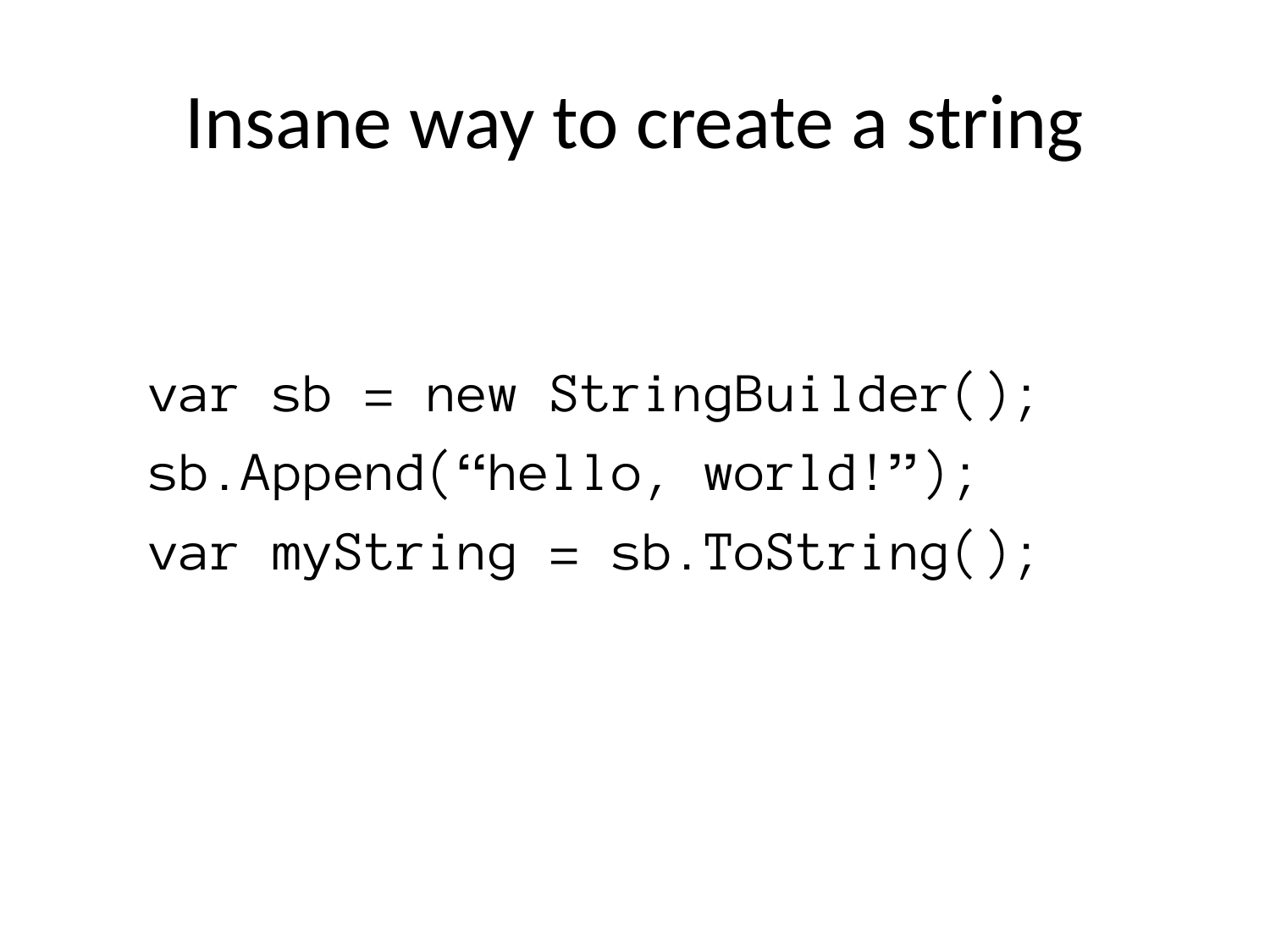

# Insane way to create a string
var sb = new StringBuilder();
sb.Append(“hello, world!”);
var myString = sb.ToString();